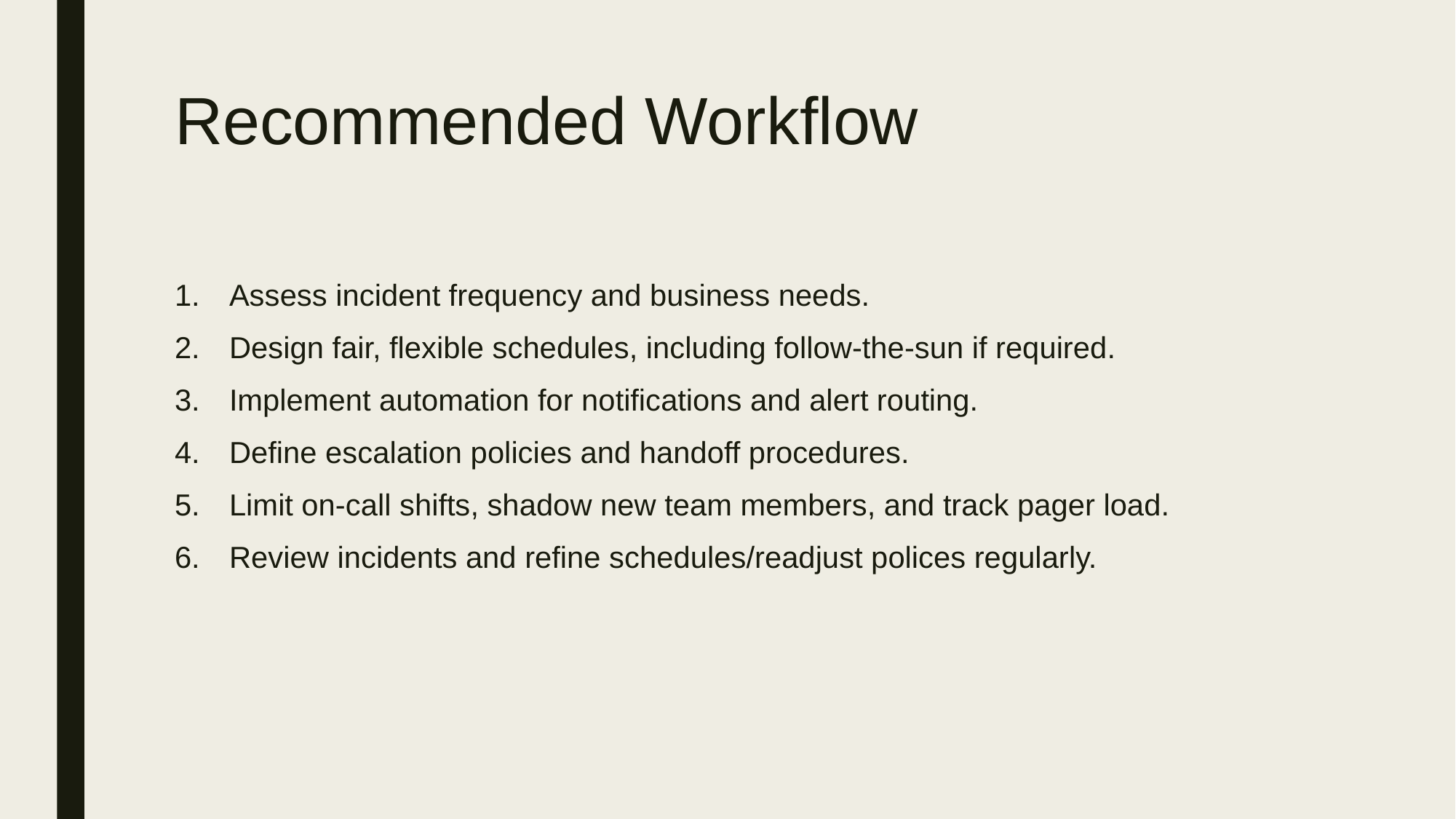

# Recommended Workflow
Assess incident frequency and business needs.
Design fair, flexible schedules, including follow-the-sun if required.
Implement automation for notifications and alert routing.
Define escalation policies and handoff procedures.
Limit on-call shifts, shadow new team members, and track pager load.
Review incidents and refine schedules/readjust polices regularly.